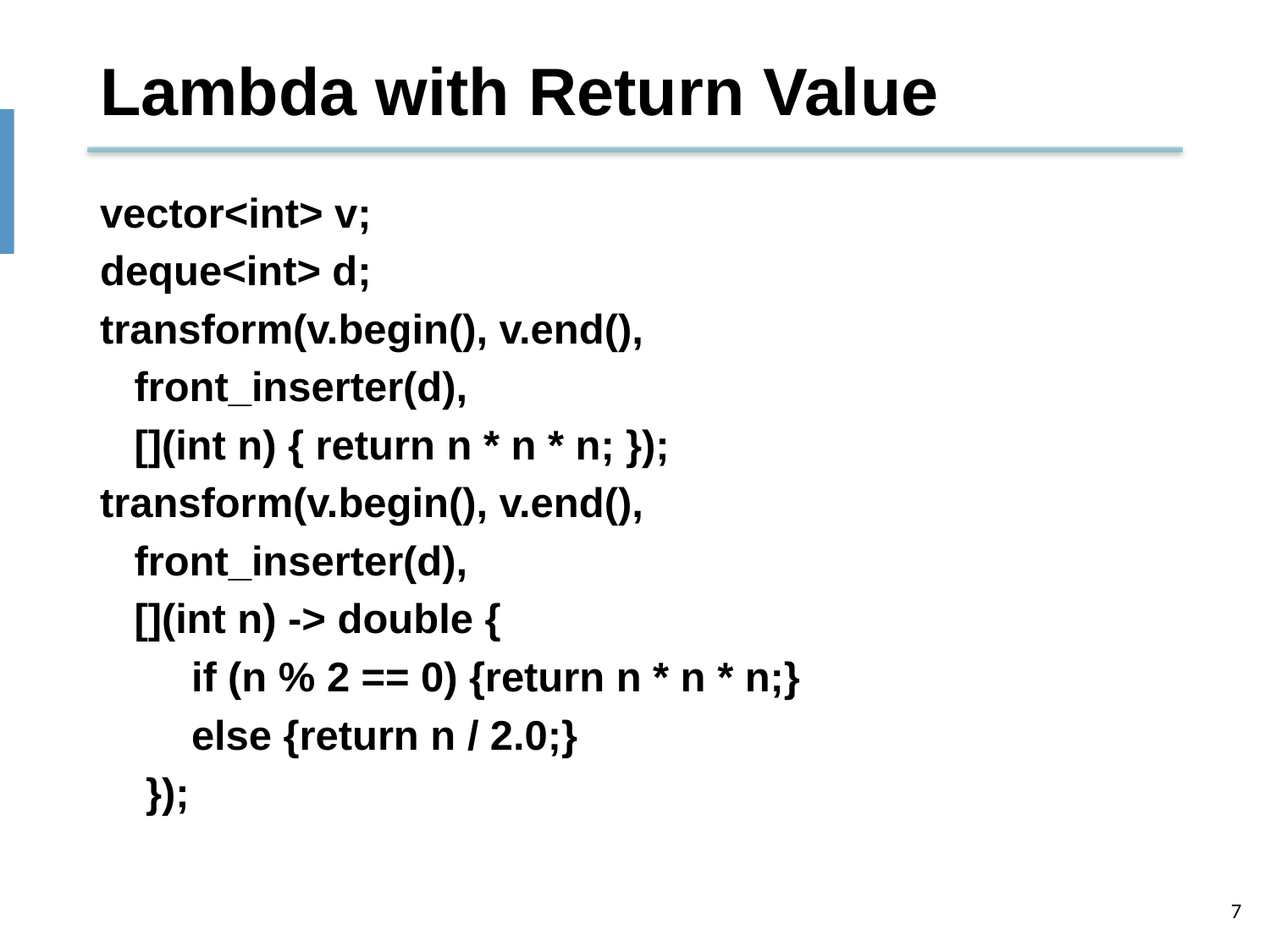

# Lambda with Return Value
vector<int> v;
deque<int> d;
transform(v.begin(), v.end(),
   front_inserter(d),
   [](int n) { return n * n * n; });
transform(v.begin(), v.end(),
   front_inserter(d),
   [](int n) -> double {
        if (n % 2 == 0) {return n * n * n;}
        else {return n / 2.0;}
    });

7